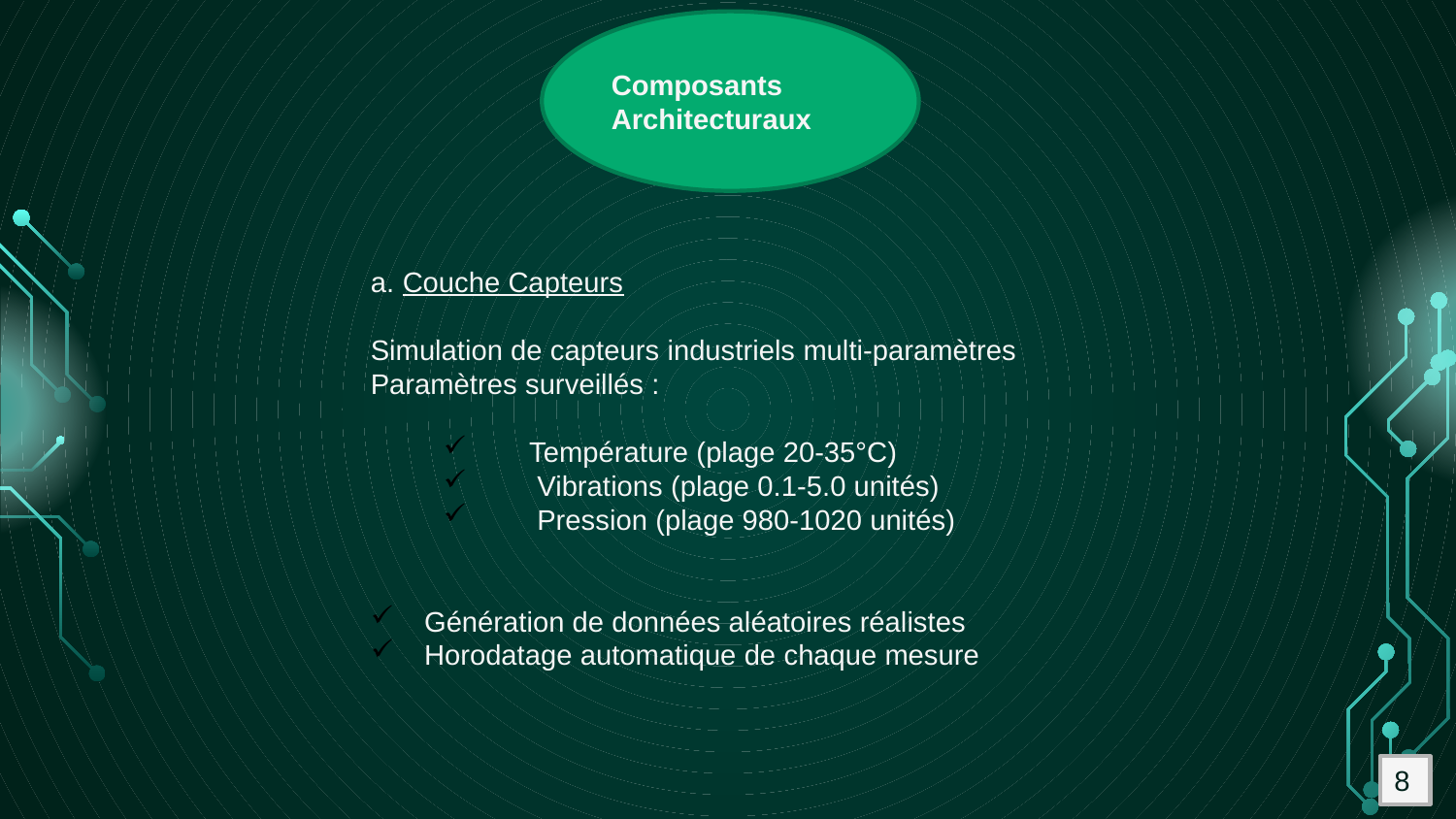

Composants Architecturaux

a. Couche Capteurs

Simulation de capteurs industriels multi-paramètres
Paramètres surveillés :

     Température (plage 20-35°C)
      Vibrations (plage 0.1-5.0 unités)
      Pression (plage 980-1020 unités)

 Génération de données aléatoires réalistes
 Horodatage automatique de chaque mesure

8